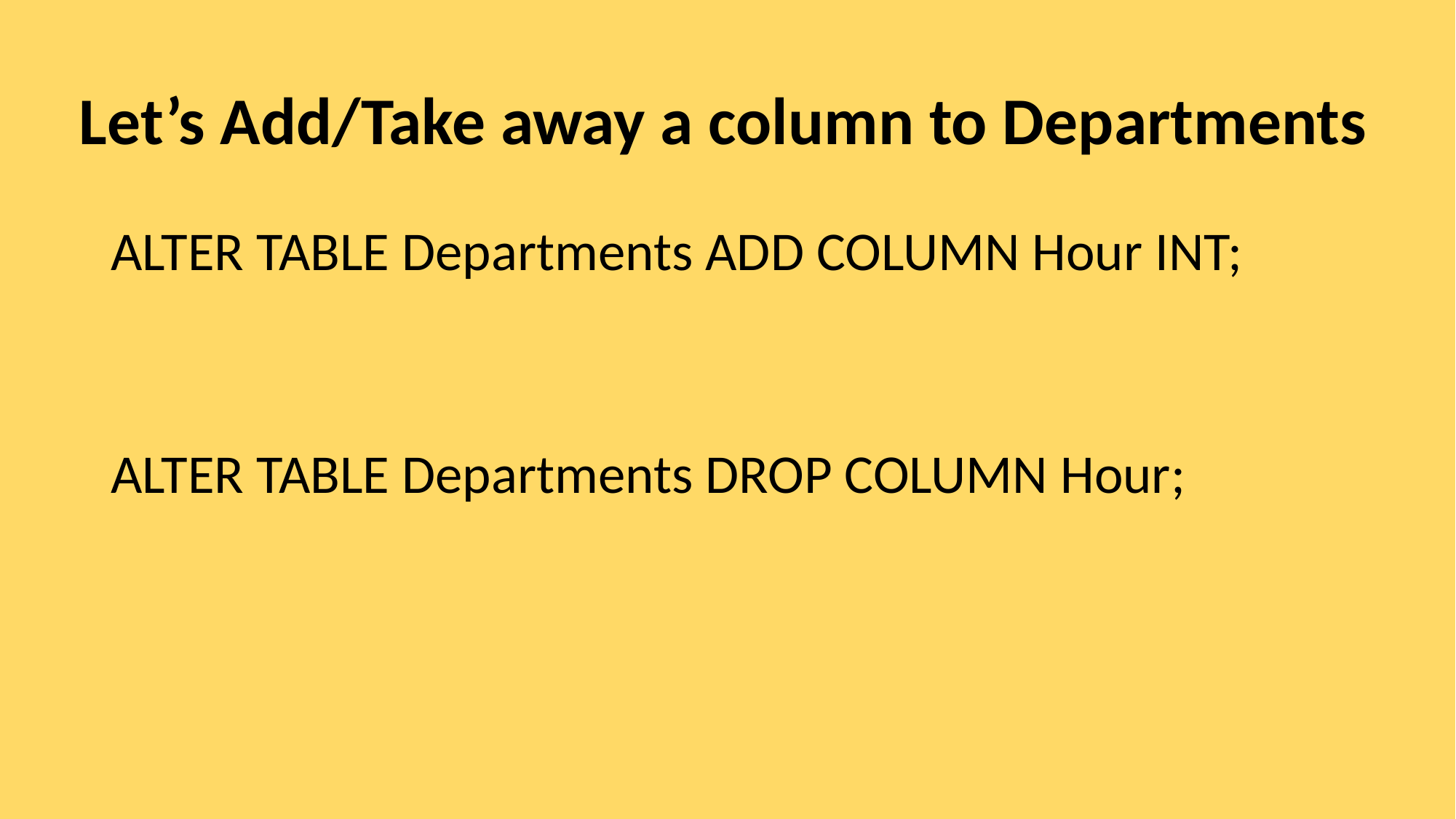

# Let’s Add/Take away a column to Departments
ALTER TABLE Departments ADD COLUMN Hour INT;

ALTER TABLE Departments DROP COLUMN Hour;